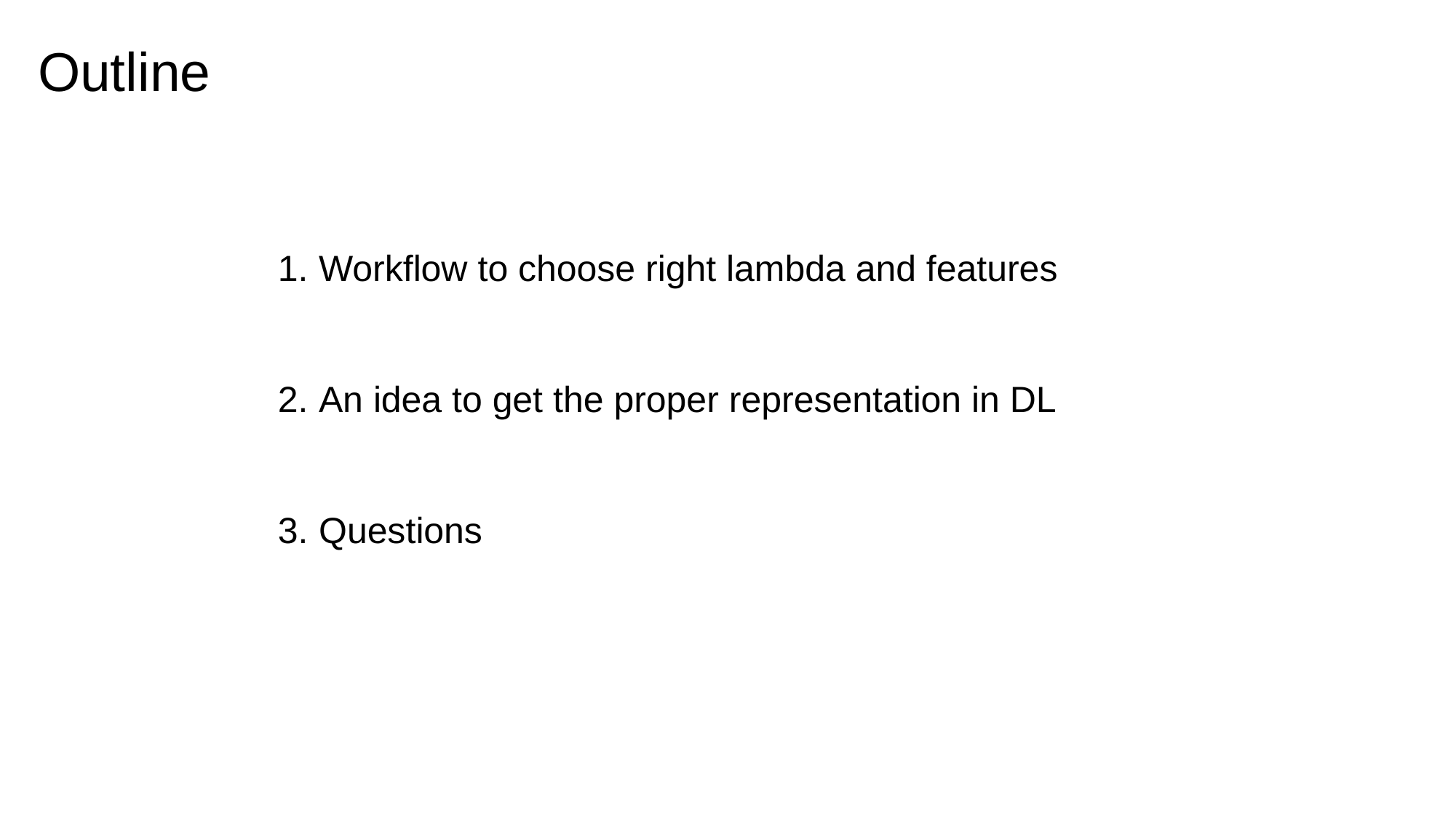

Outline
Workflow to choose right lambda and features
An idea to get the proper representation in DL
Questions